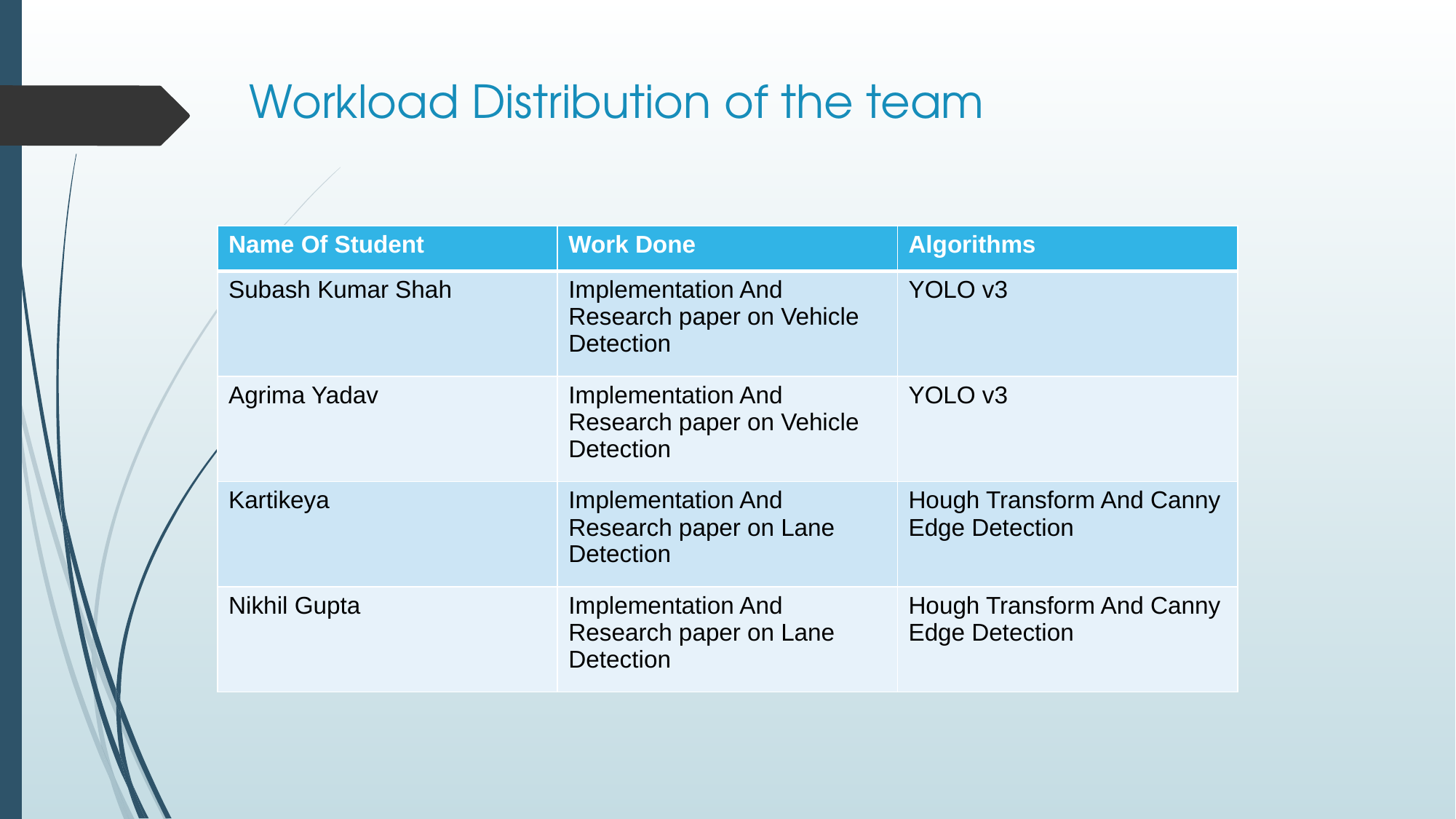

# Workload Distribution of the team
| Name Of Student | Work Done | Algorithms |
| --- | --- | --- |
| Subash Kumar Shah | Implementation And Research paper on Vehicle Detection | YOLO v3 |
| Agrima Yadav | Implementation And Research paper on Vehicle Detection | YOLO v3 |
| Kartikeya | Implementation And Research paper on Lane Detection | Hough Transform And Canny Edge Detection |
| Nikhil Gupta | Implementation And Research paper on Lane Detection | Hough Transform And Canny Edge Detection |